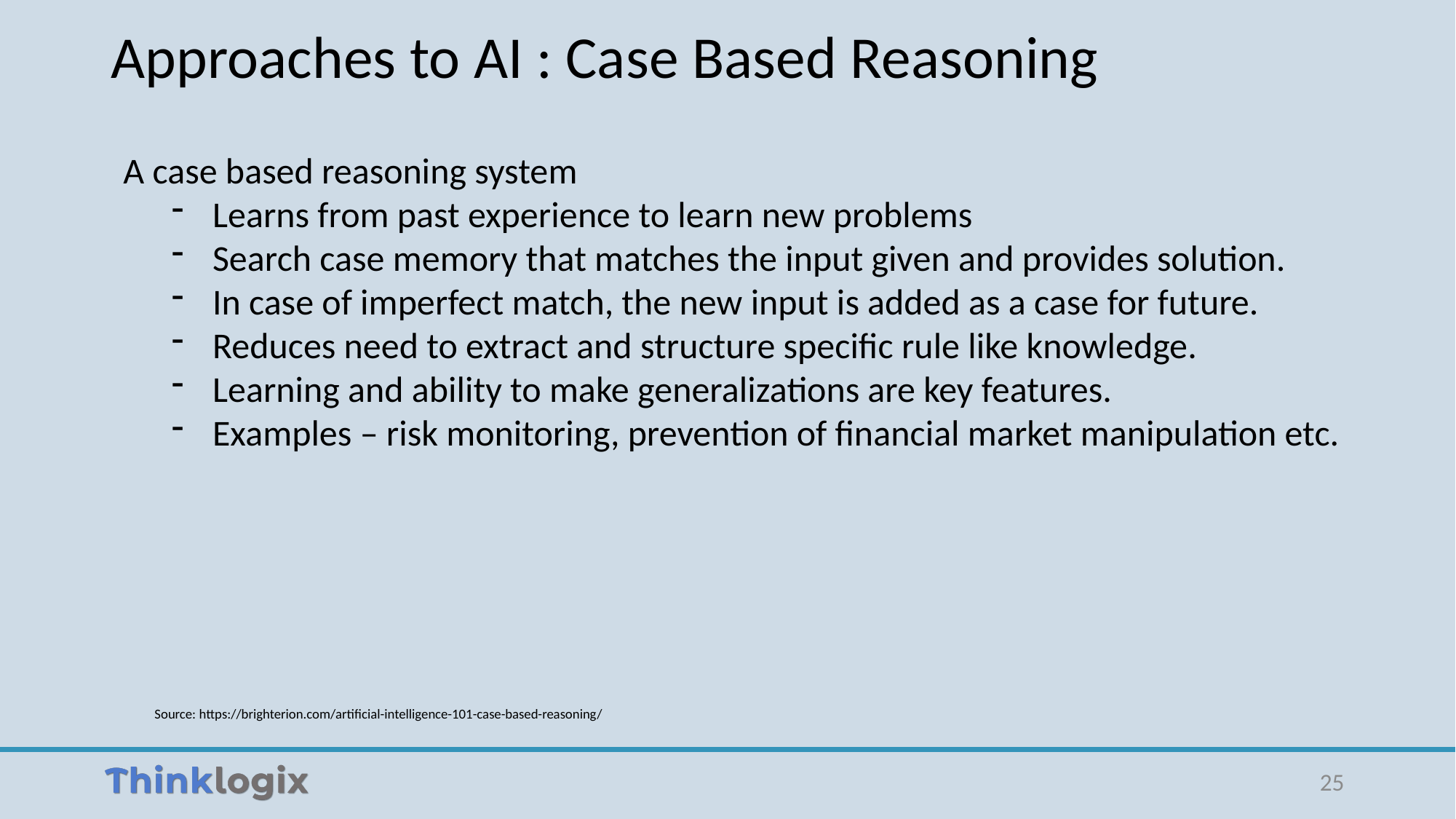

# Approaches to AI : Case Based Reasoning
 A case based reasoning system
Learns from past experience to learn new problems
Search case memory that matches the input given and provides solution.
In case of imperfect match, the new input is added as a case for future.
Reduces need to extract and structure specific rule like knowledge.
Learning and ability to make generalizations are key features.
Examples – risk monitoring, prevention of financial market manipulation etc.

Source: https://brighterion.com/artificial-intelligence-101-case-based-reasoning/

25